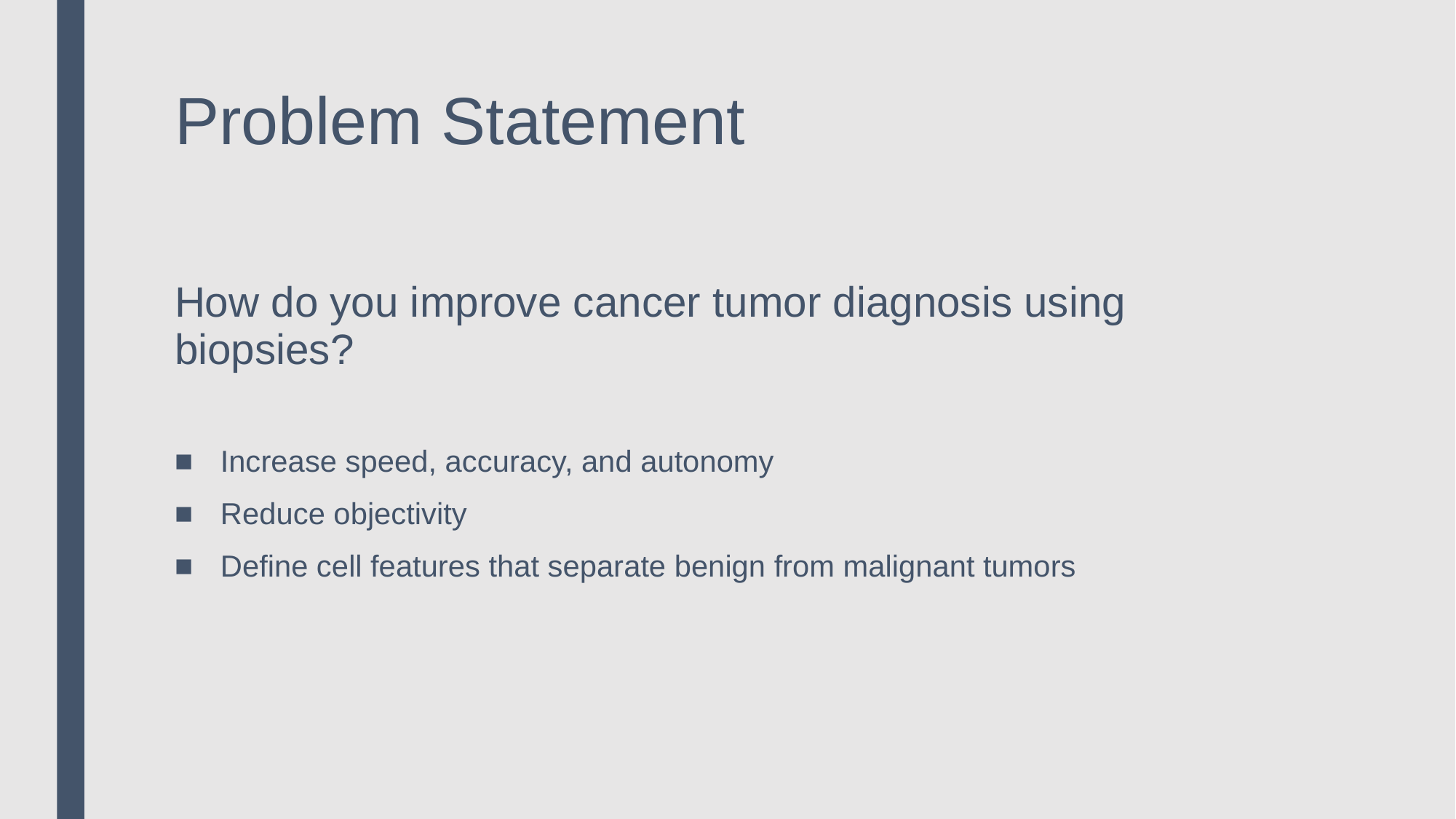

# Problem Statement
How do you improve cancer tumor diagnosis using biopsies?

Increase speed, accuracy, and autonomy
Reduce objectivity
Define cell features that separate benign from malignant tumors